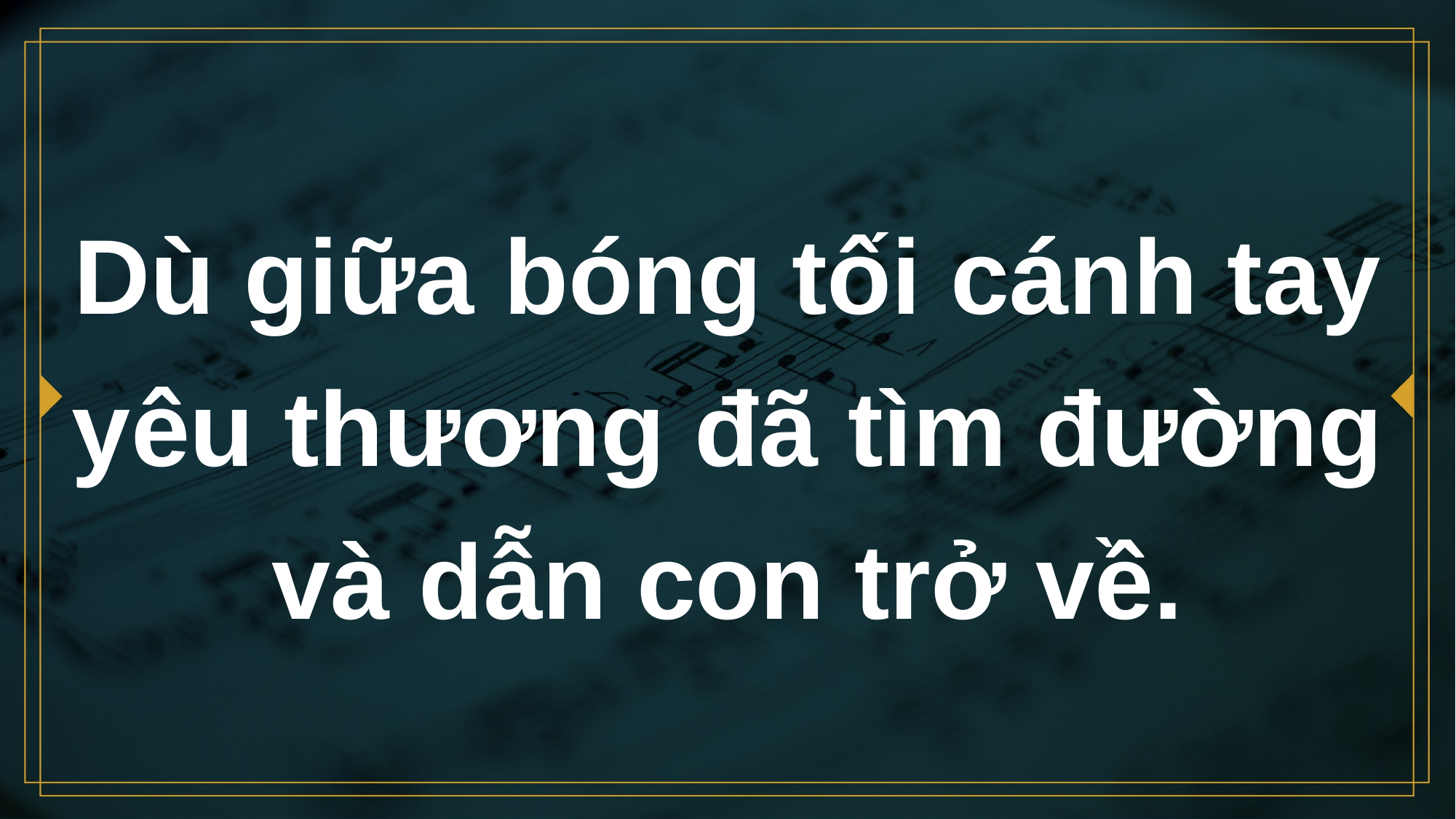

# Dù giữa bóng tối cánh tay yêu thương đã tìm đường và dẫn con trở về.